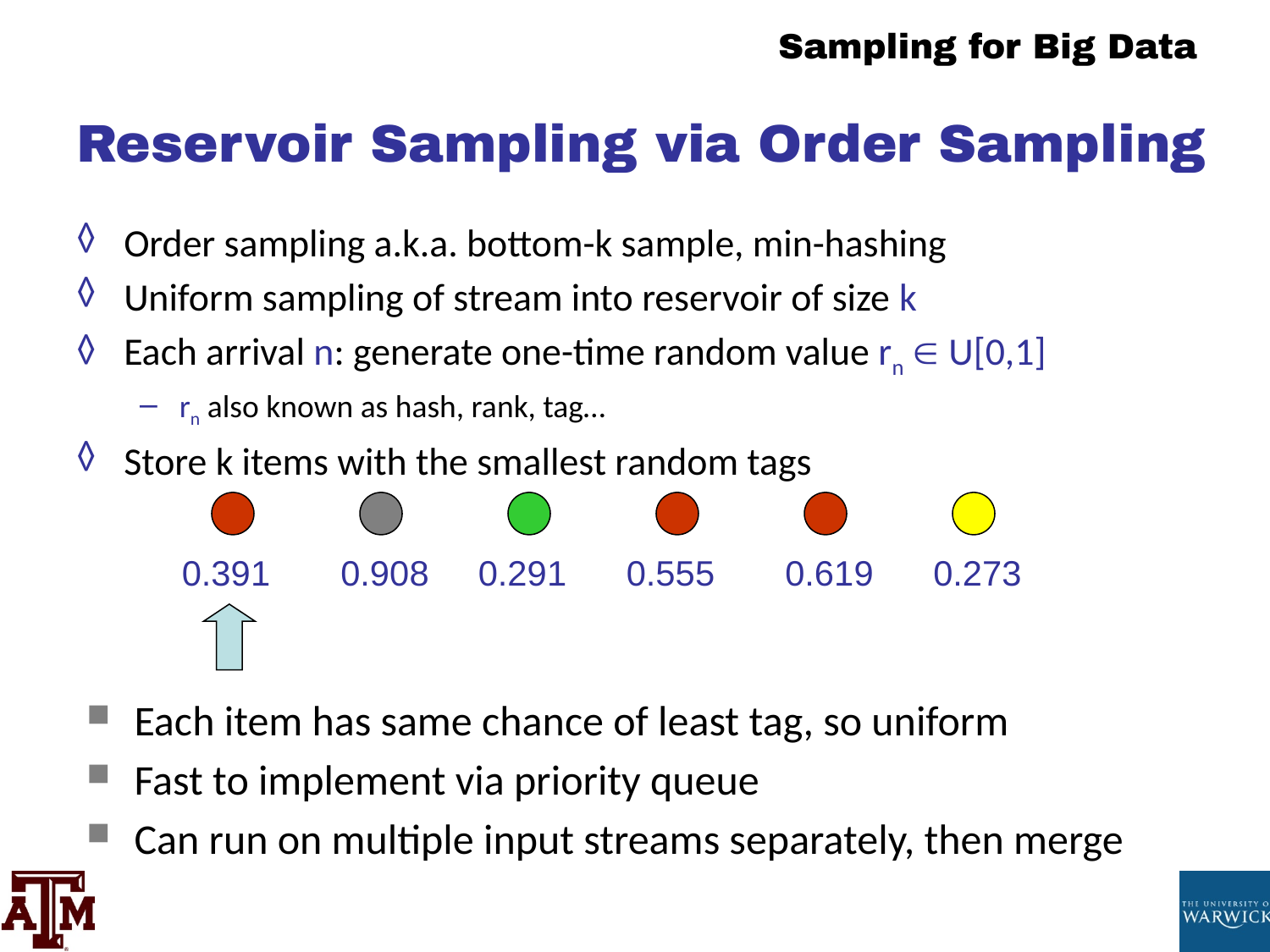

# Reservoir Sampling via Order Sampling
Order sampling a.k.a. bottom-k sample, min-hashing
Uniform sampling of stream into reservoir of size k
Each arrival n: generate one-time random value rn ∈ U[0,1]
rn also known as hash, rank, tag…
Store k items with the smallest random tags

0.391
0.908
0.291
0.555
0.619
0.273

Each item has same chance of least tag, so uniform
Fast to implement via priority queue
Can run on multiple input streams separately, then merge